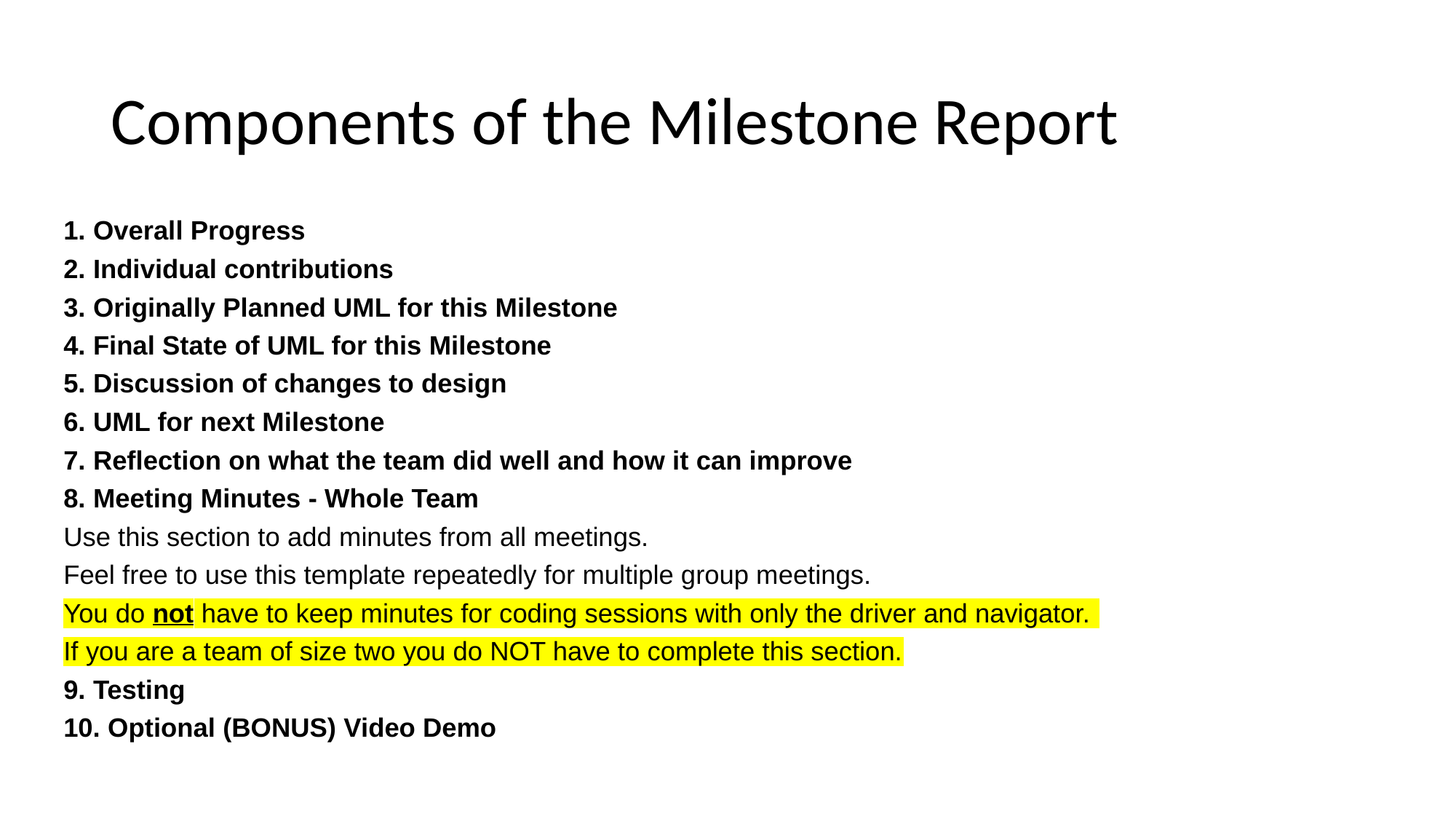

# Components of the Milestone Report
1. Overall Progress
2. Individual contributions
3. Originally Planned UML for this Milestone
4. Final State of UML for this Milestone
5. Discussion of changes to design
6. UML for next Milestone
7. Reflection on what the team did well and how it can improve
8. Meeting Minutes - Whole Team
Use this section to add minutes from all meetings.
Feel free to use this template repeatedly for multiple group meetings.
You do not have to keep minutes for coding sessions with only the driver and navigator.
If you are a team of size two you do NOT have to complete this section.
9. Testing
10. Optional (BONUS) Video Demo